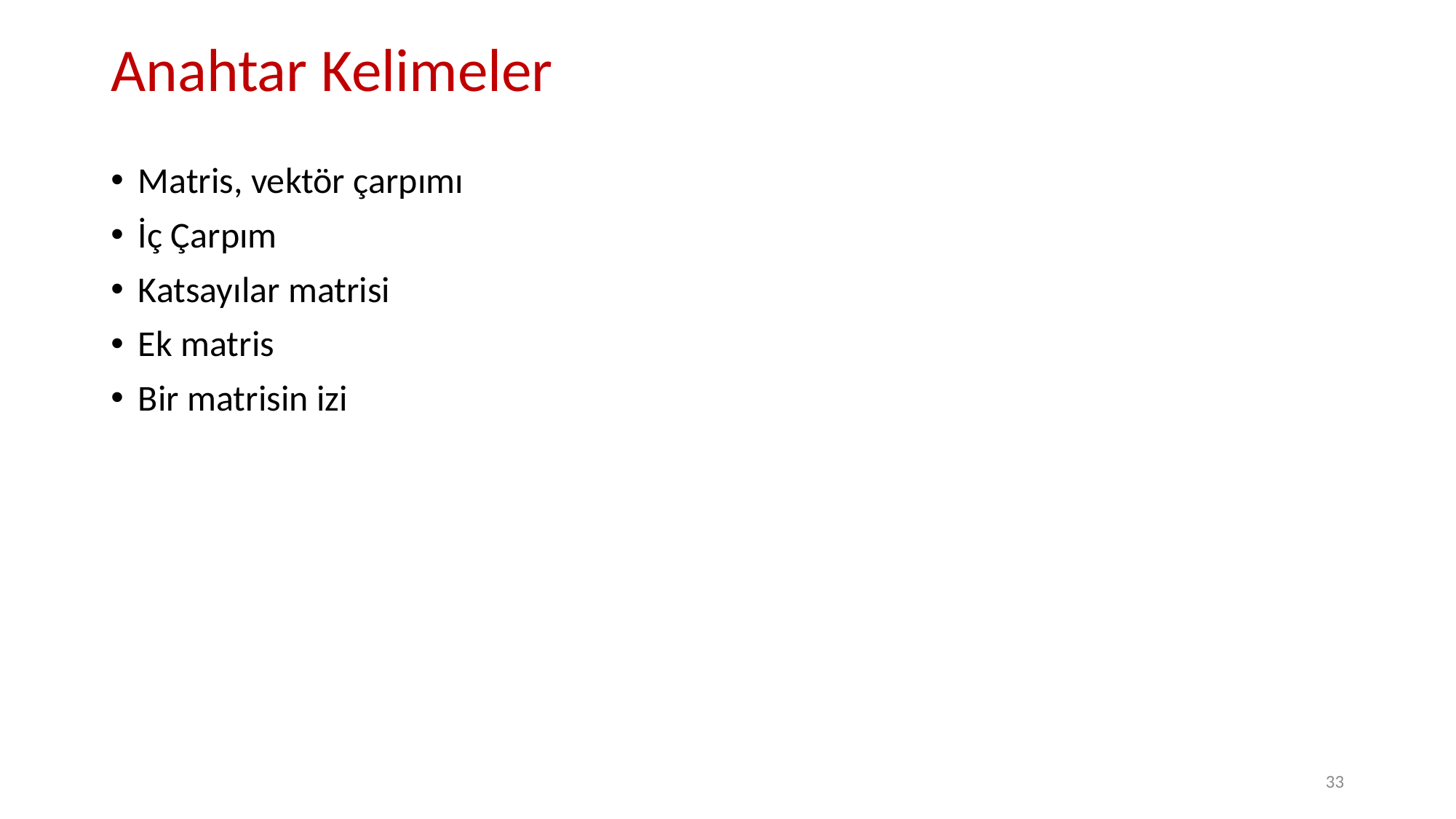

# Anahtar Kelimeler
Matris, vektör çarpımı
İç Çarpım
Katsayılar matrisi
Ek matris
Bir matrisin izi
33